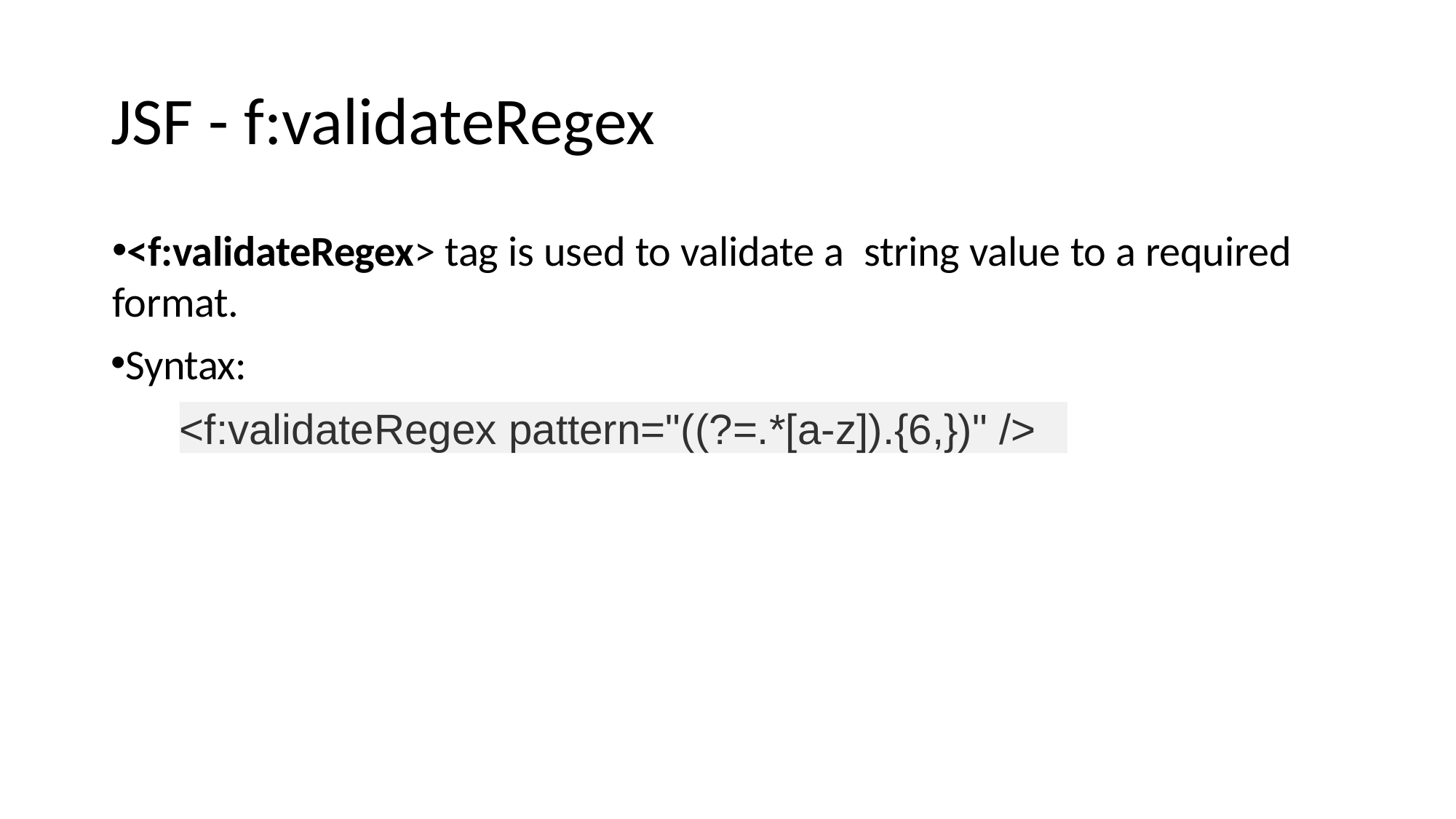

# JSF - f:validateRegex
<f:validateRegex> tag is used to validate a  string value to a required format.
Syntax:

<f:validateRegex pattern="((?=.*[a-z]).{6,})" />